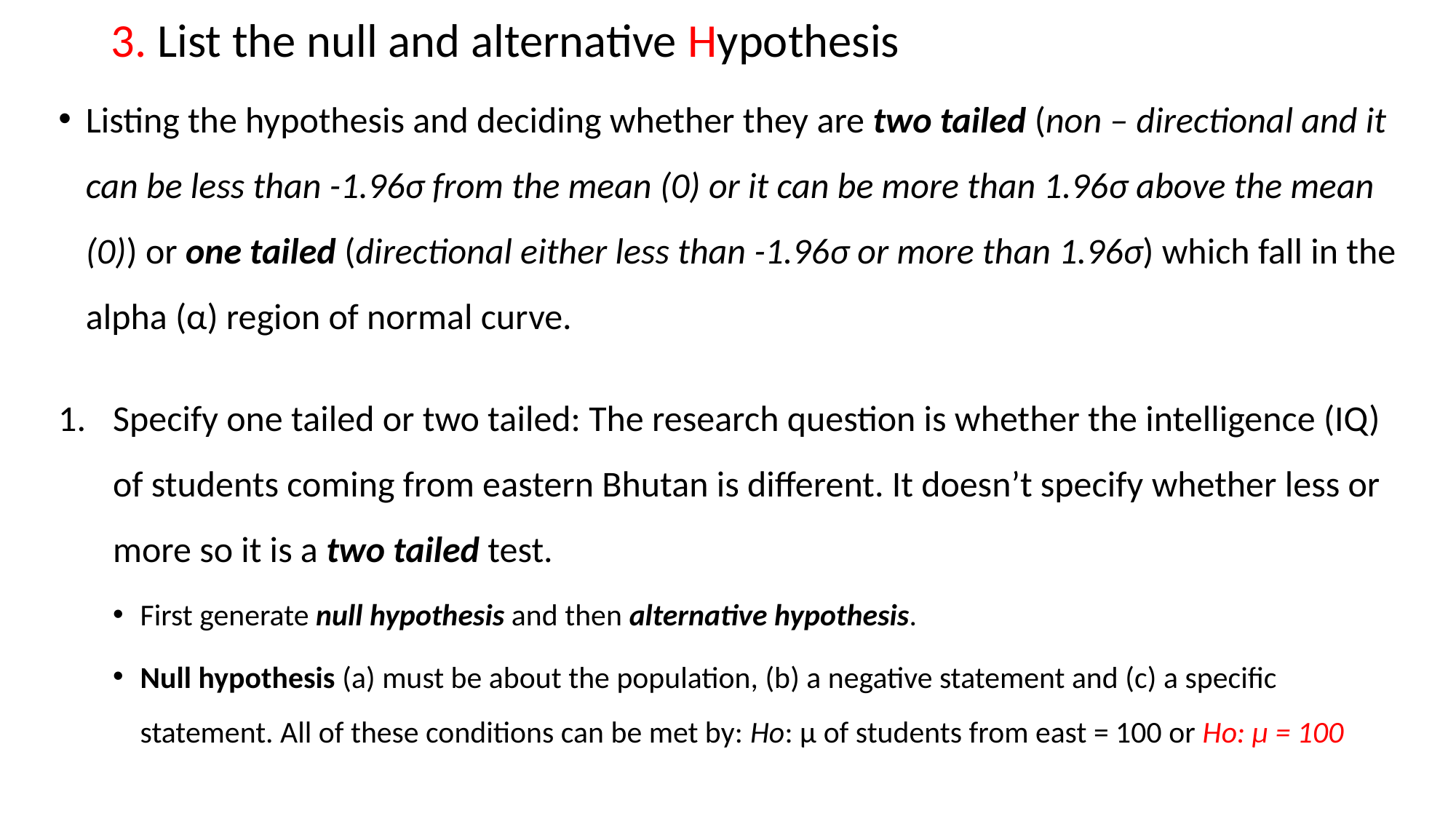

# 3. List the null and alternative Hypothesis
Listing the hypothesis and deciding whether they are two tailed (non – directional and it can be less than -1.96σ from the mean (0) or it can be more than 1.96σ above the mean (0)) or one tailed (directional either less than -1.96σ or more than 1.96σ) which fall in the alpha (α) region of normal curve.

Specify one tailed or two tailed: The research question is whether the intelligence (IQ) of students coming from eastern Bhutan is different. It doesn’t specify whether less or more so it is a two tailed test.
First generate null hypothesis and then alternative hypothesis.
Null hypothesis (a) must be about the population, (b) a negative statement and (c) a specific statement. All of these conditions can be met by: Hо: µ of students from east = 100 or Hо: µ = 100